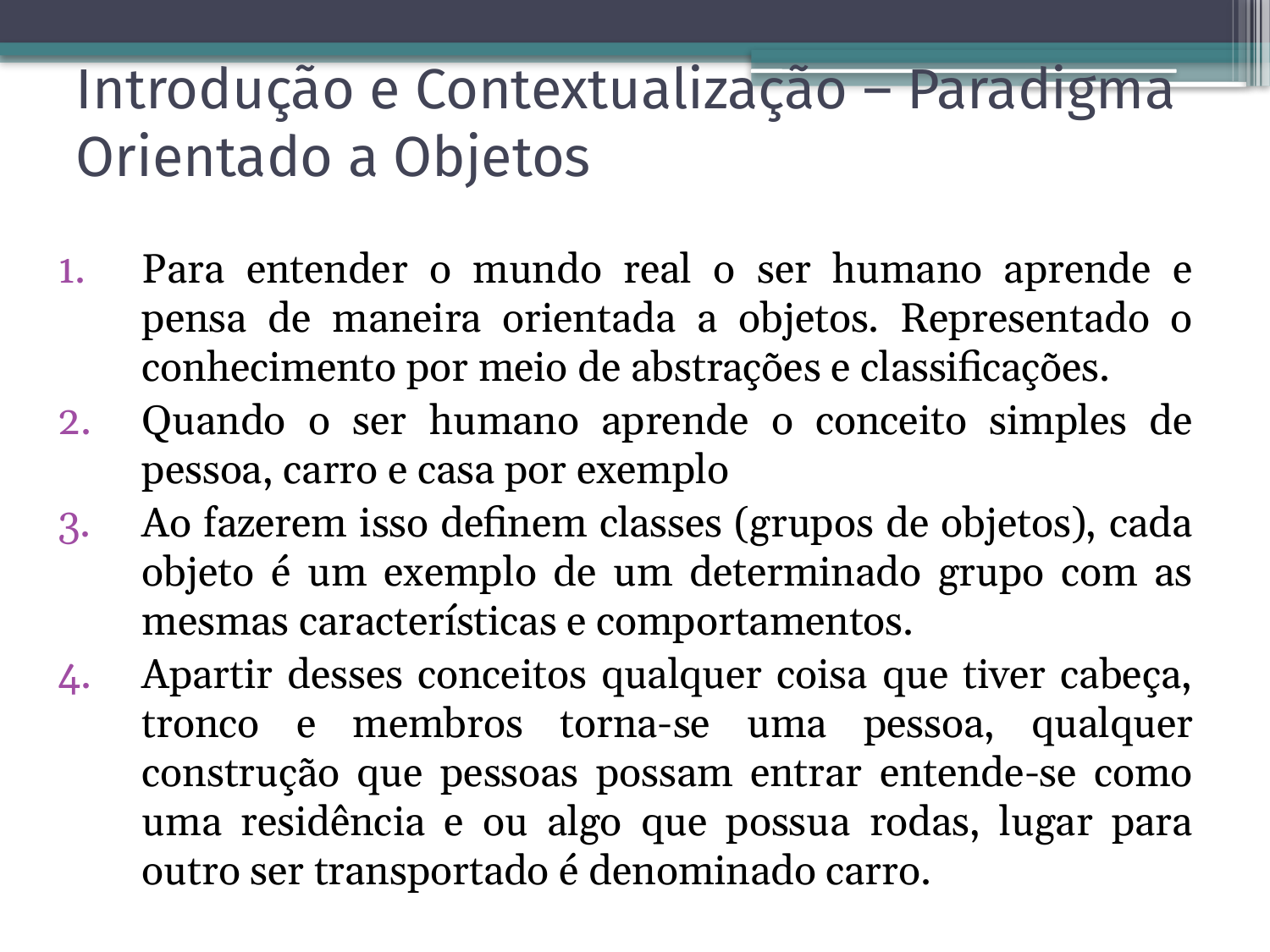

# Introdução e Contextualização – Paradigma Orientado a Objetos
Para entender o mundo real o ser humano aprende e pensa de maneira orientada a objetos. Representado o conhecimento por meio de abstrações e classificações.
Quando o ser humano aprende o conceito simples de pessoa, carro e casa por exemplo
Ao fazerem isso definem classes (grupos de objetos), cada objeto é um exemplo de um determinado grupo com as mesmas características e comportamentos.
Apartir desses conceitos qualquer coisa que tiver cabeça, tronco e membros torna-se uma pessoa, qualquer construção que pessoas possam entrar entende-se como uma residência e ou algo que possua rodas, lugar para outro ser transportado é denominado carro.